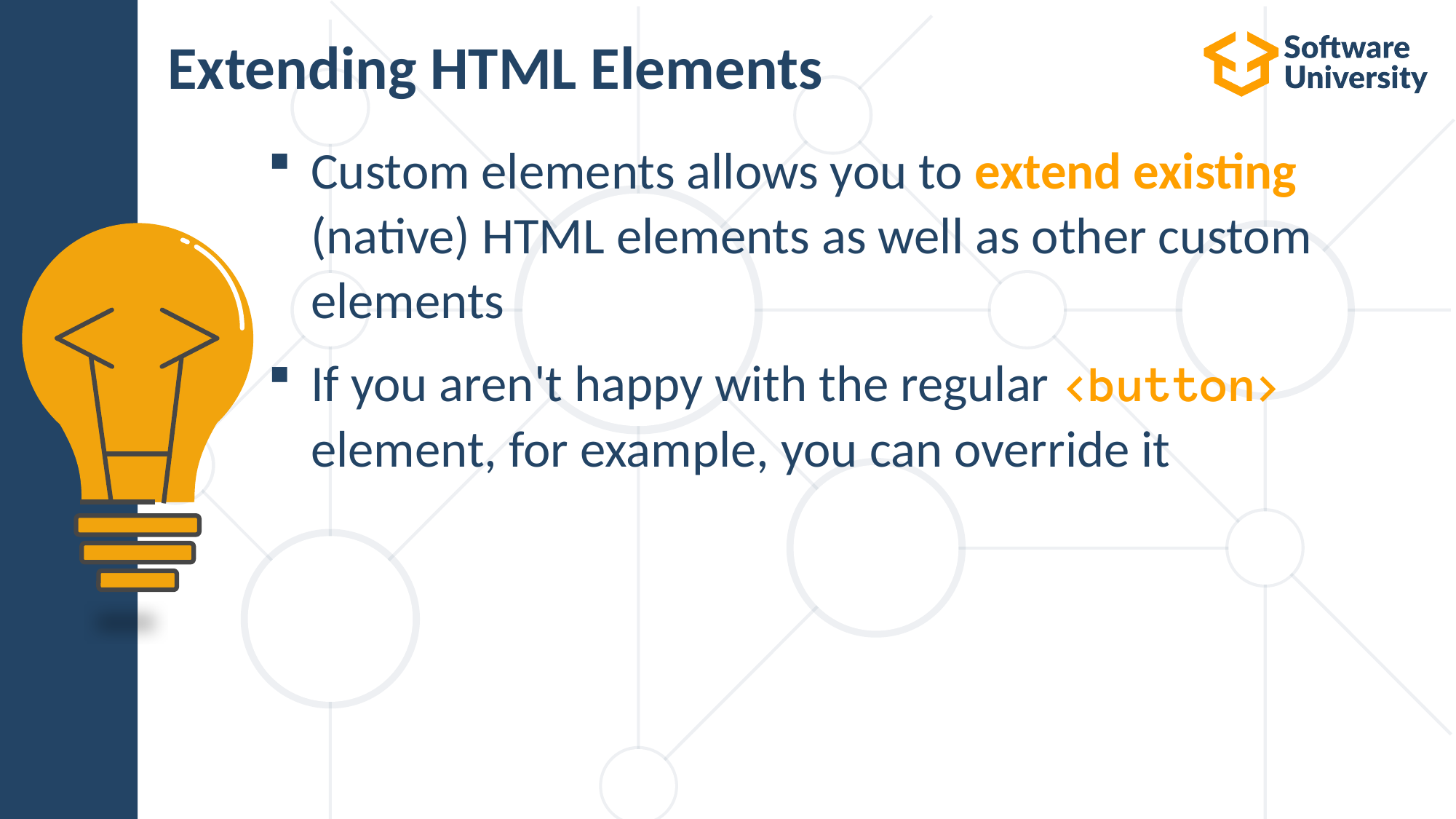

# Extending HTML Elements
Custom elements allows you to extend existing (native) HTML elements as well as other custom elements
If you aren't happy with the regular <button> element, for example, you can override it